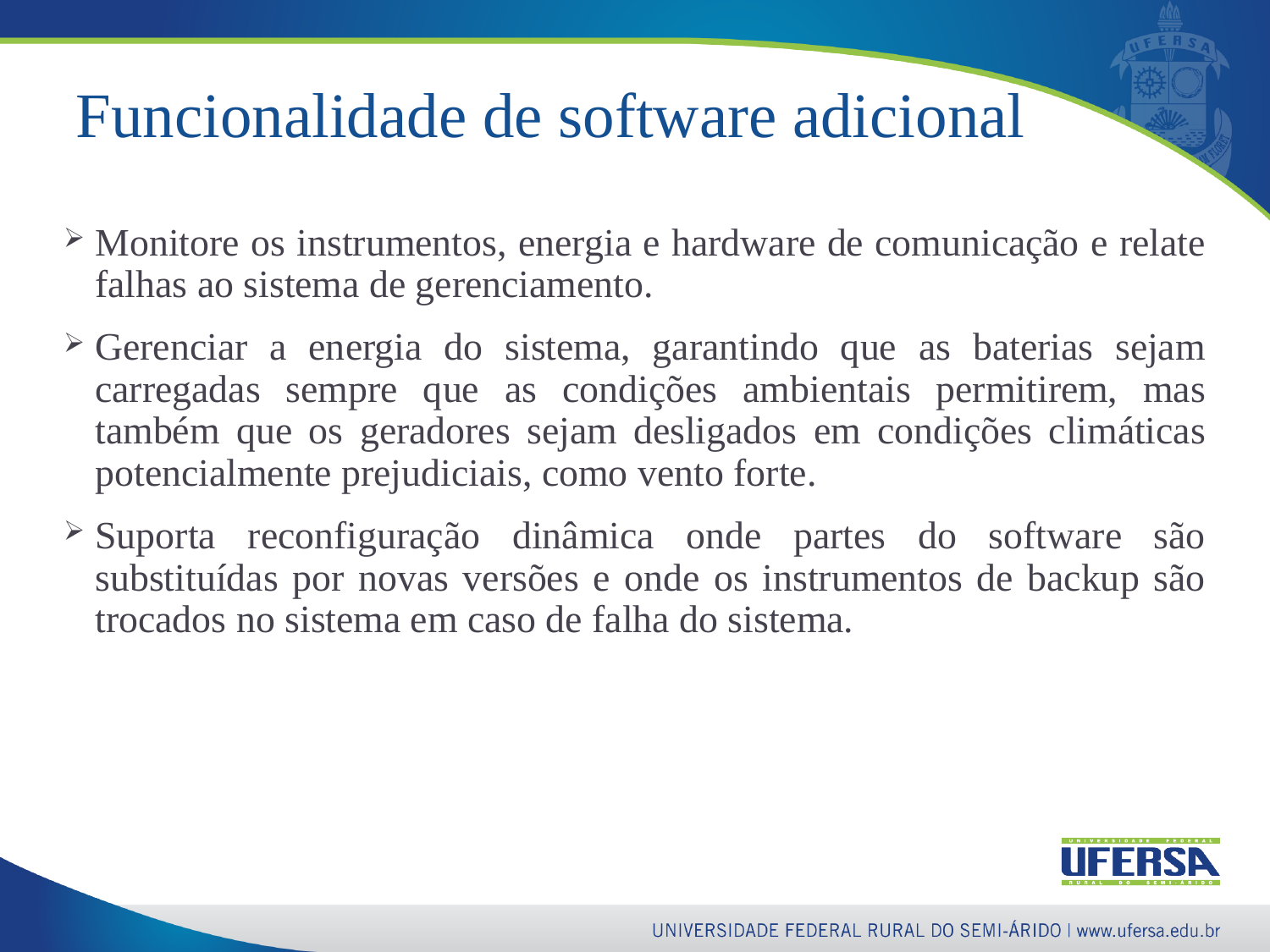

51
# Funcionalidade de software adicional
Monitore os instrumentos, energia e hardware de comunicação e relate falhas ao sistema de gerenciamento.
Gerenciar a energia do sistema, garantindo que as baterias sejam carregadas sempre que as condições ambientais permitirem, mas também que os geradores sejam desligados em condições climáticas potencialmente prejudiciais, como vento forte.
Suporta reconfiguração dinâmica onde partes do software são substituídas por novas versões e onde os instrumentos de backup são trocados no sistema em caso de falha do sistema.